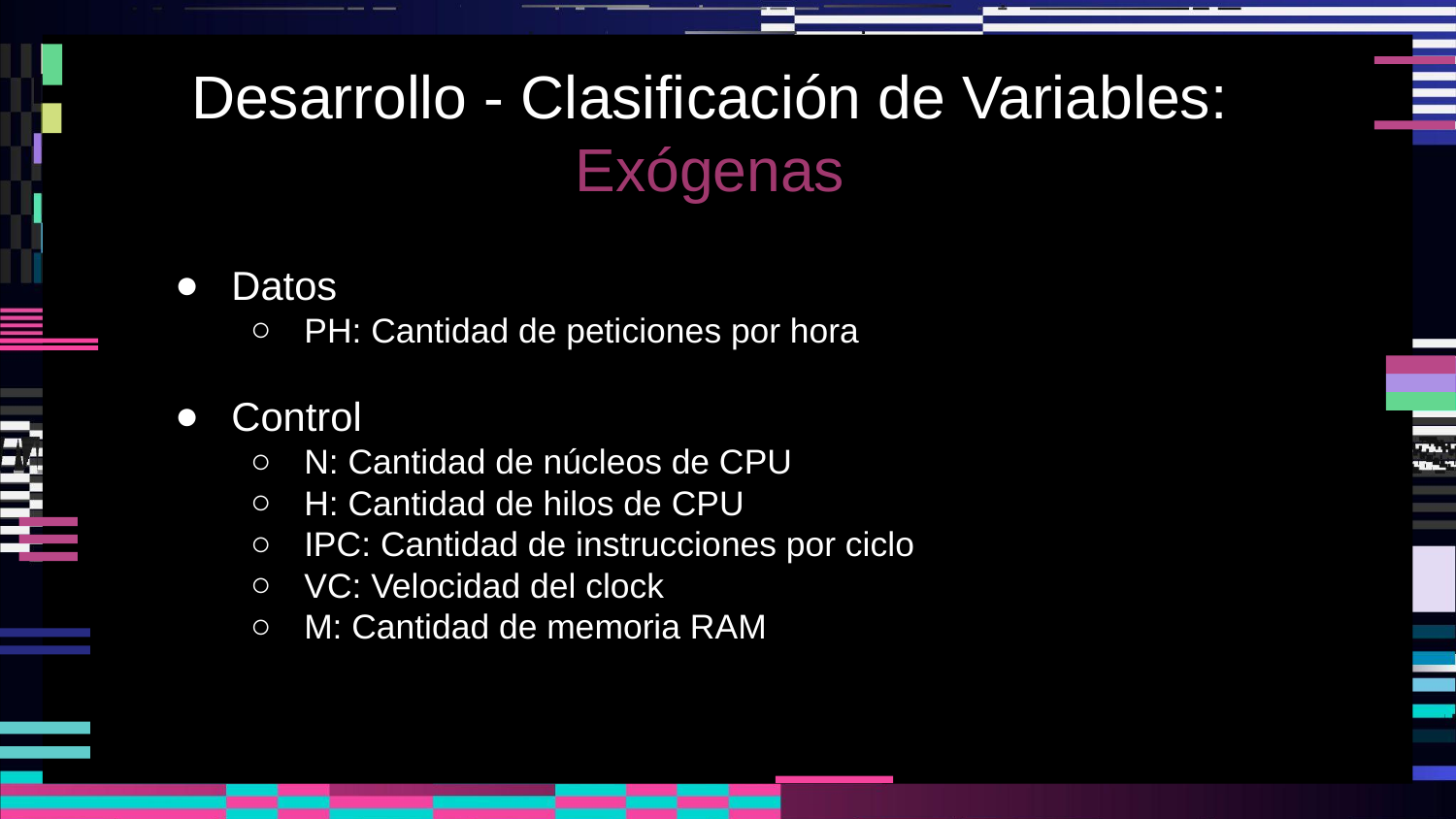

# Desarrollo - Clasificación de Variables: Exógenas
Datos
PH: Cantidad de peticiones por hora

Control
N: Cantidad de núcleos de CPU
H: Cantidad de hilos de CPU
IPC: Cantidad de instrucciones por ciclo
VC: Velocidad del clock
M: Cantidad de memoria RAM